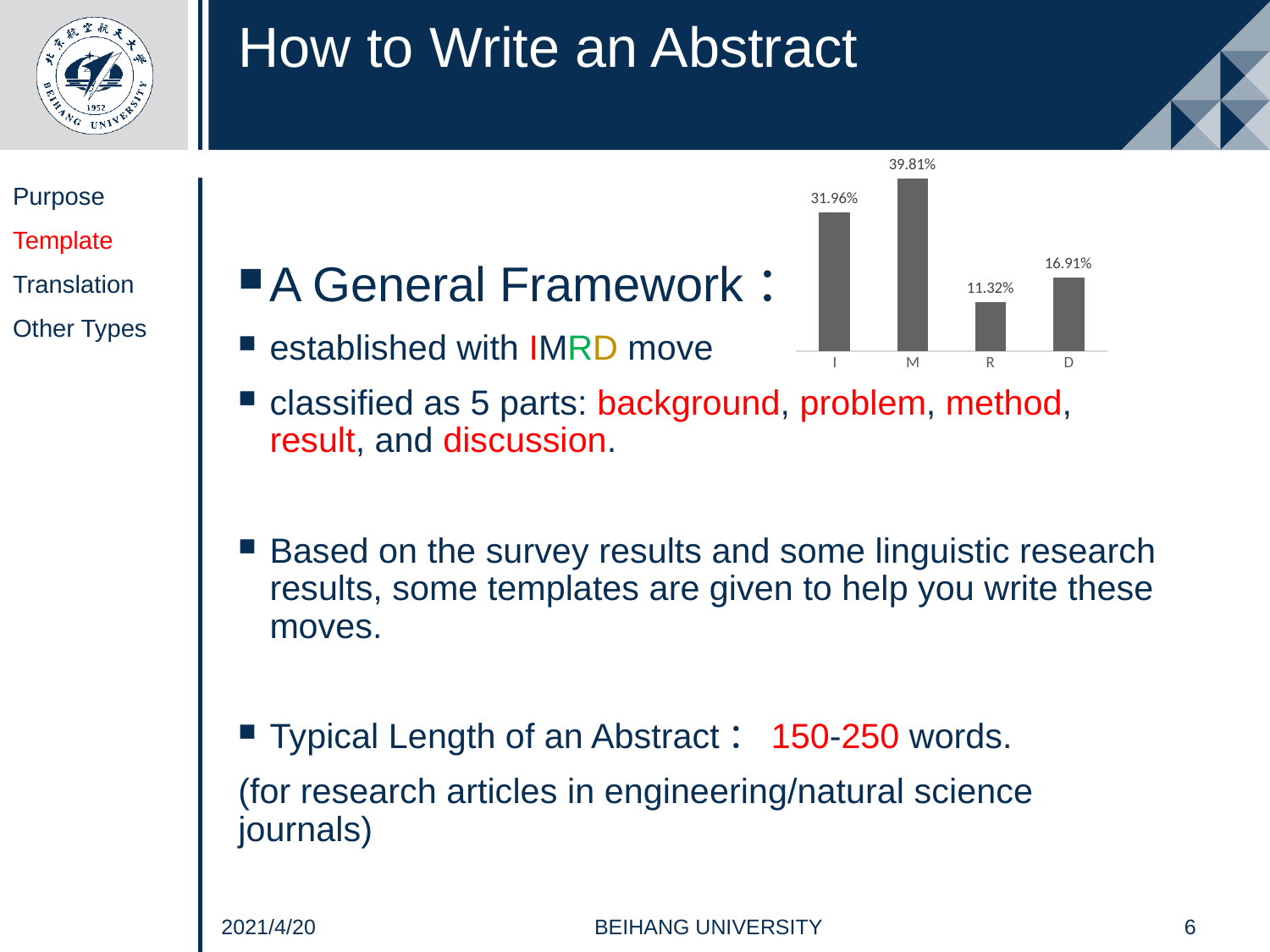

# How to Write an Abstract

### Chart

| Category | Move Type |
|---|---|
| I | 0.3195634920634921 |
| M | 0.3981349206349206 |
| R | 0.11317460317460318 |
| D | 0.1691269841269841 |
Purpose
Template
Translation
Other Types

A General Framework：
established with IMRD move
classified as 5 parts: background, problem, method, result, and discussion.

Based on the survey results and some linguistic research results, some templates are given to help you write these moves.

Typical Length of an Abstract：150-250 words.
(for research articles in engineering/natural science journals)
6
BEIHANG UNIVERSITY
2021/4/20